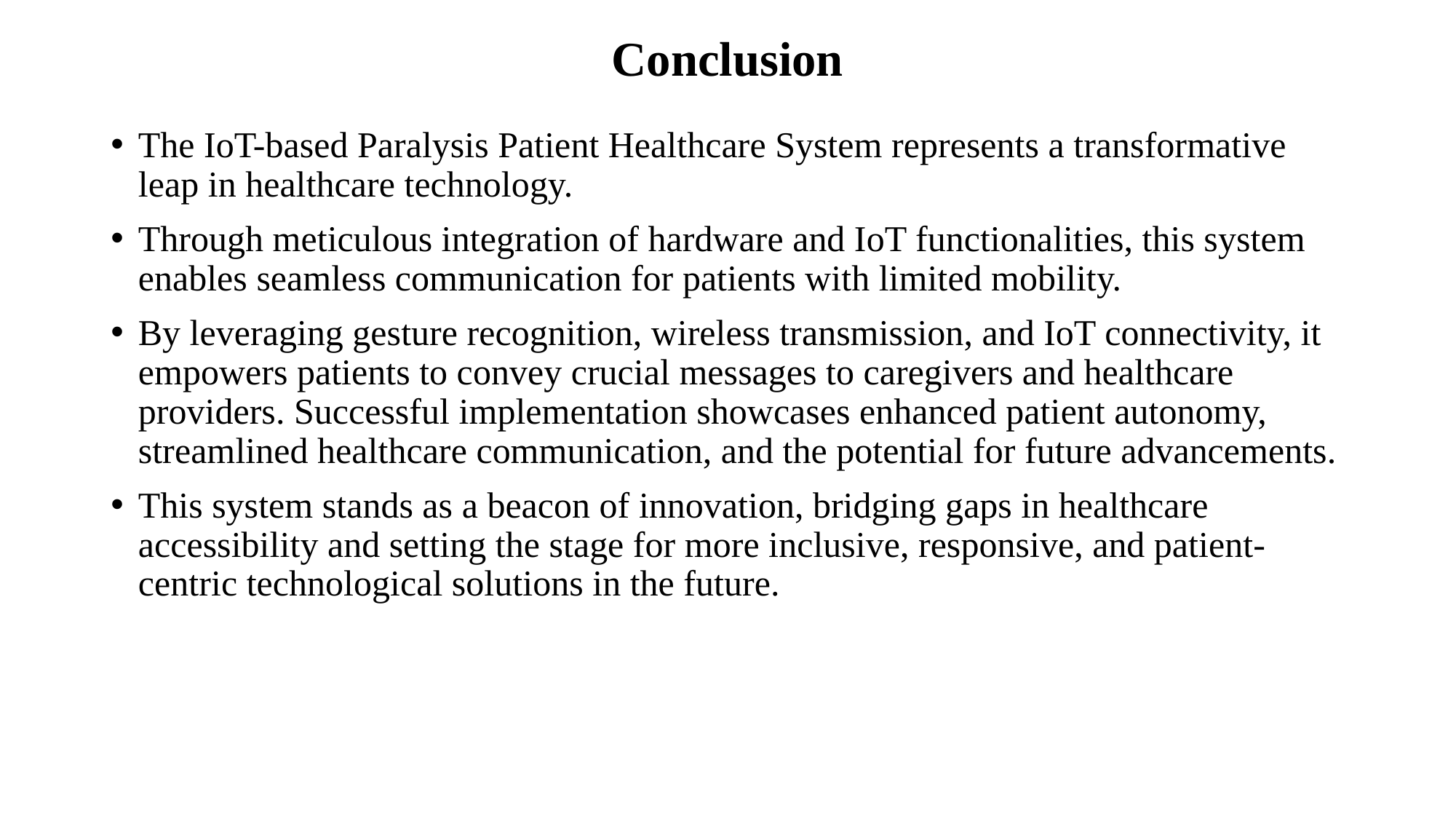

# Conclusion
The IoT-based Paralysis Patient Healthcare System represents a transformative leap in healthcare technology.
Through meticulous integration of hardware and IoT functionalities, this system enables seamless communication for patients with limited mobility.
By leveraging gesture recognition, wireless transmission, and IoT connectivity, it empowers patients to convey crucial messages to caregivers and healthcare providers. Successful implementation showcases enhanced patient autonomy, streamlined healthcare communication, and the potential for future advancements.
This system stands as a beacon of innovation, bridging gaps in healthcare accessibility and setting the stage for more inclusive, responsive, and patient-centric technological solutions in the future.